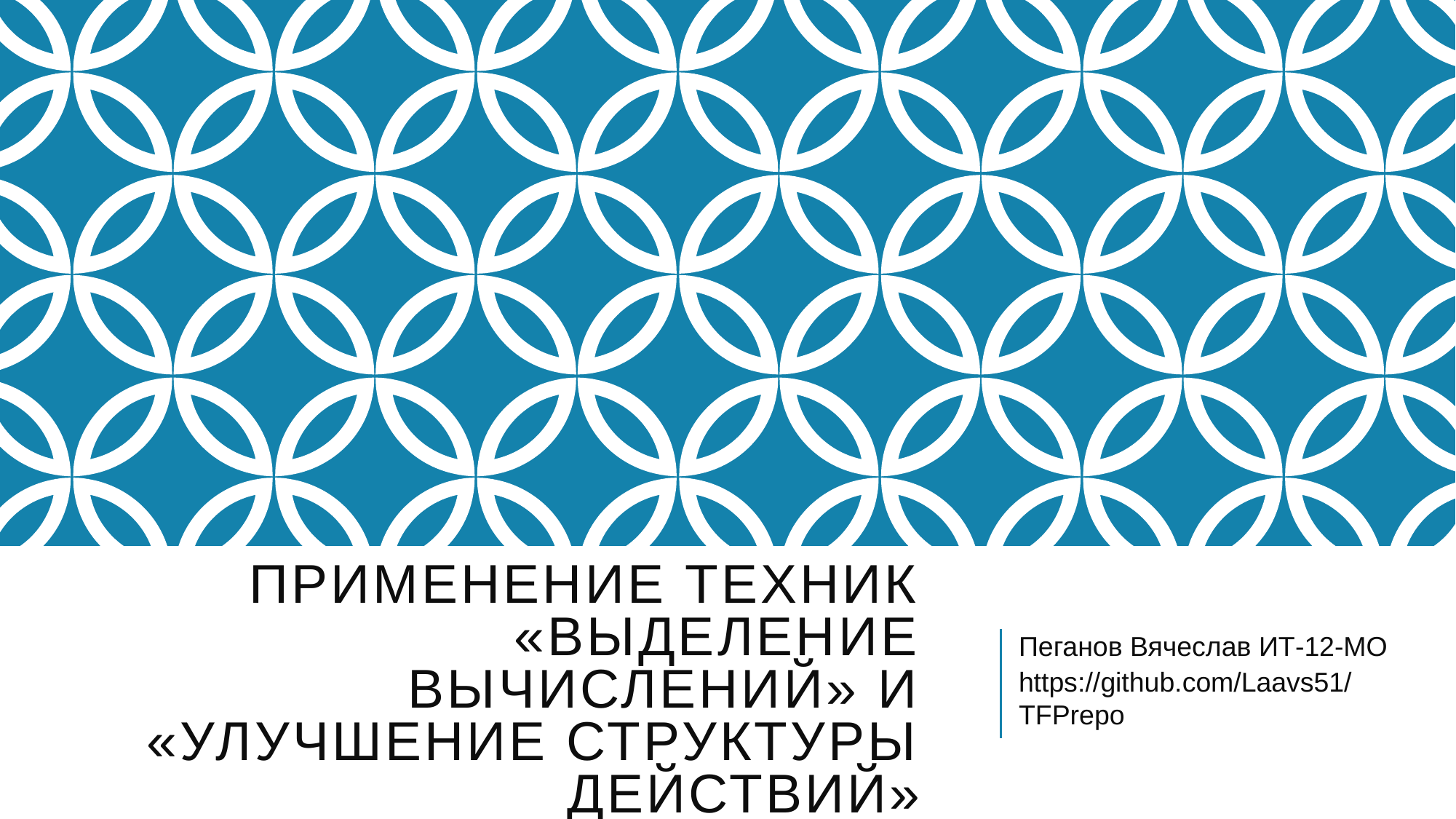

Пеганов Вячеслав ИТ-12-МО
https://github.com/Laavs51/TFPrepo
# Применение техник «Выделение вычислений» и «Улучшение структуры действий»